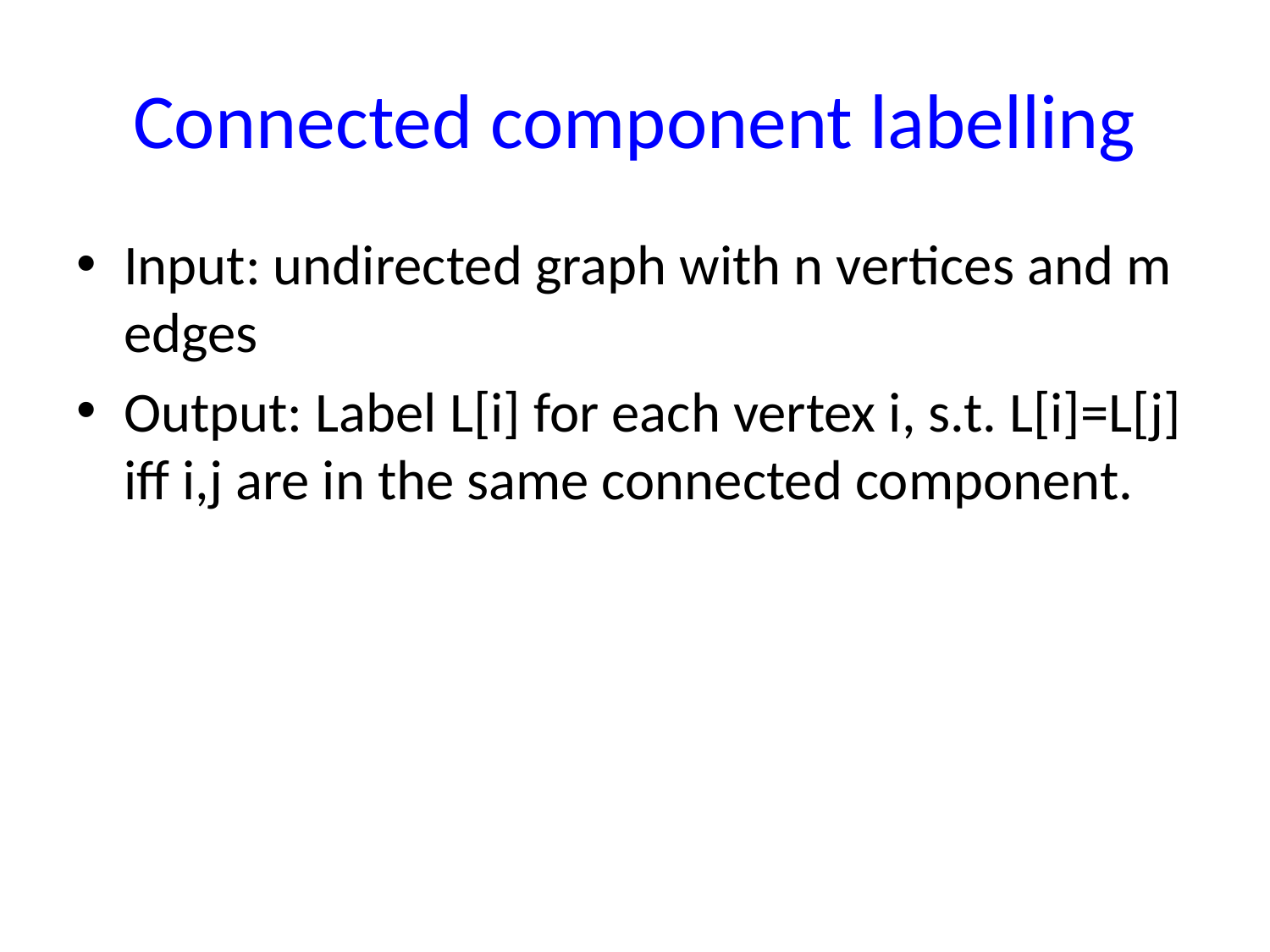

# Connected component labelling
Input: undirected graph with n vertices and m edges
Output: Label L[i] for each vertex i, s.t. L[i]=L[j] iff i,j are in the same connected component.